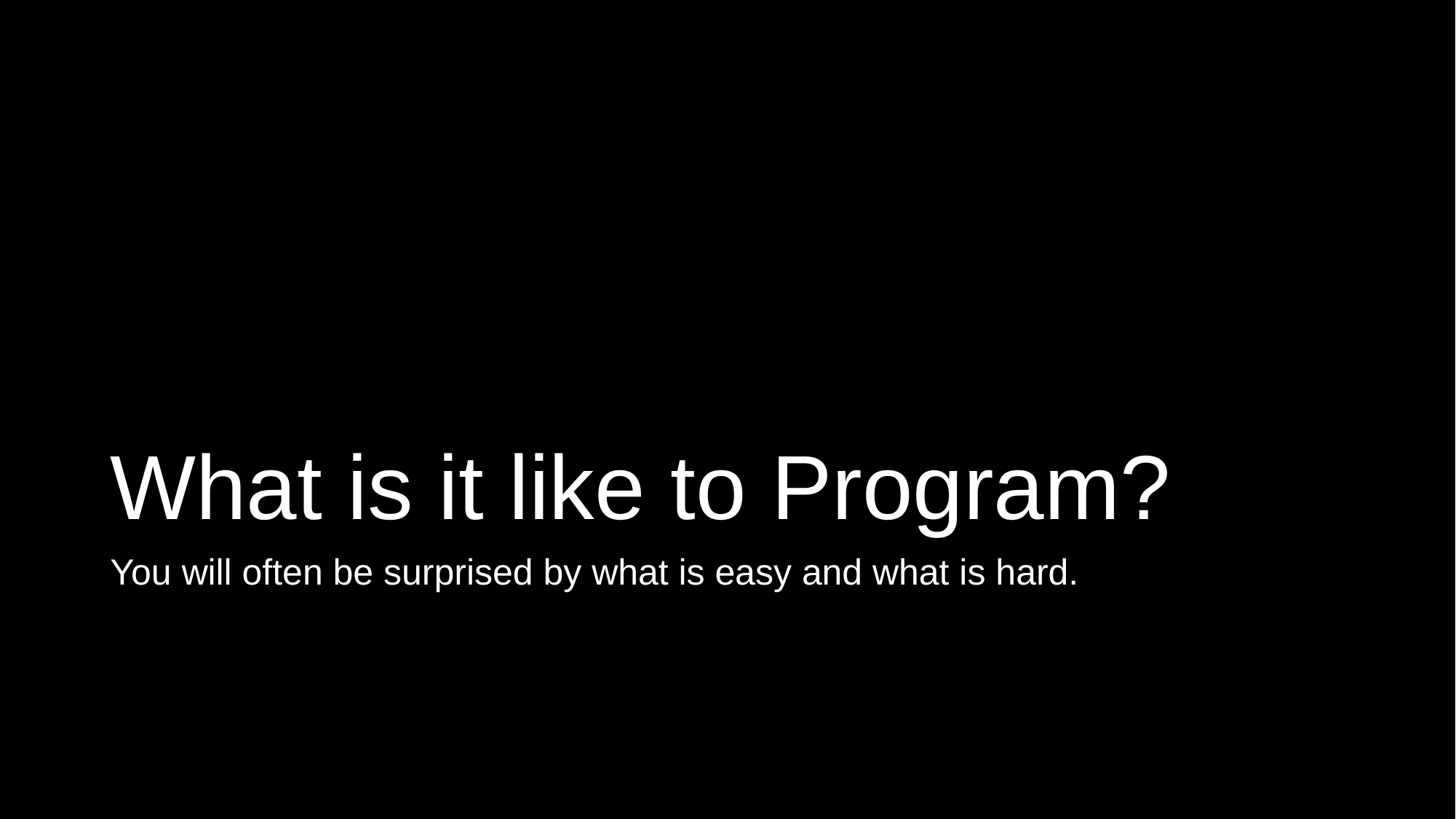

# What is it like to Program?
You will often be surprised by what is easy and what is hard.